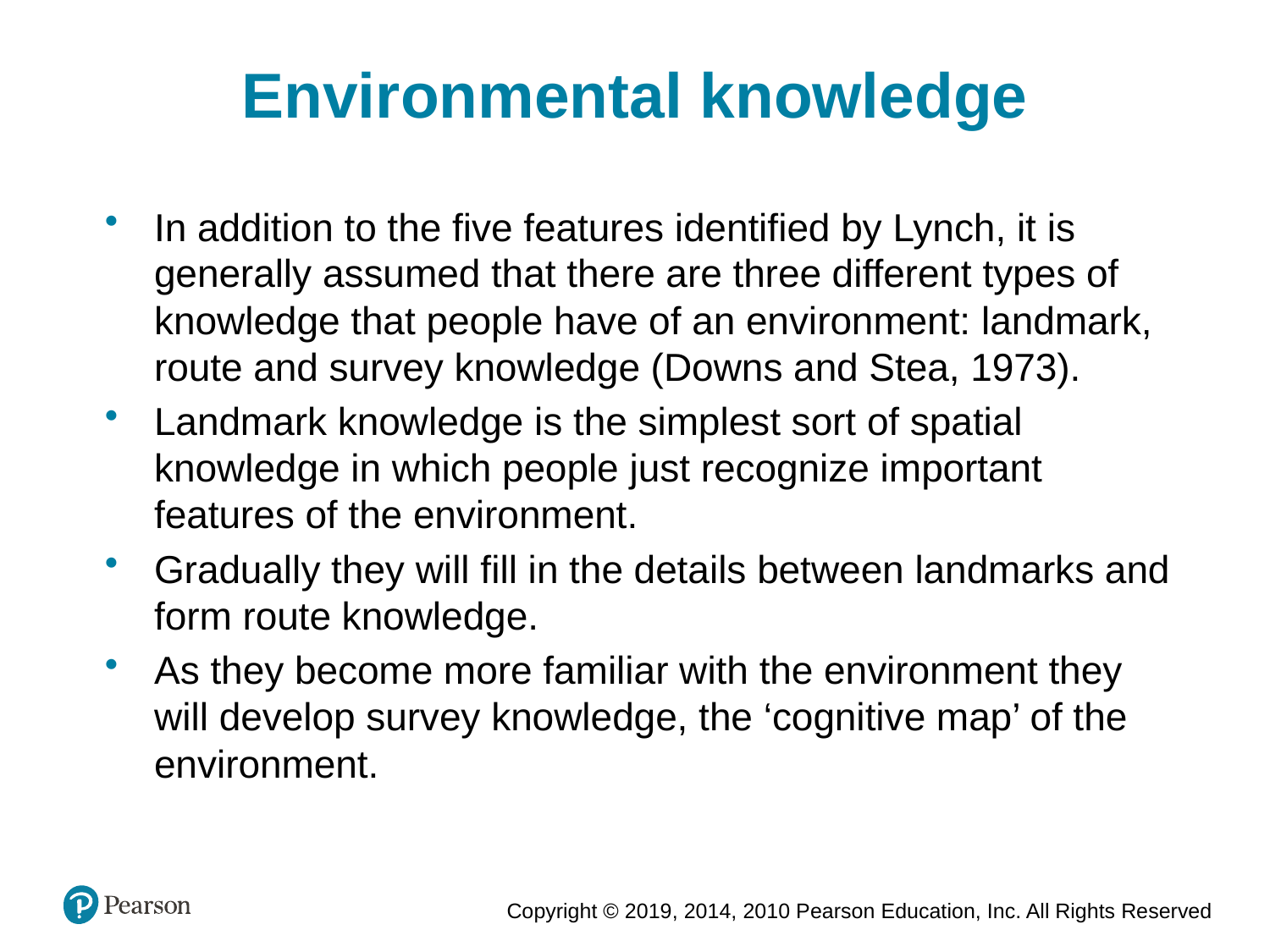

Environmental knowledge
In addition to the five features identified by Lynch, it is generally assumed that there are three different types of knowledge that people have of an environment: landmark, route and survey knowledge (Downs and Stea, 1973).
Landmark knowledge is the simplest sort of spatial knowledge in which people just recognize important features of the environment.
Gradually they will fill in the details between landmarks and form route knowledge.
As they become more familiar with the environment they will develop survey knowledge, the ‘cognitive map’ of the environment.